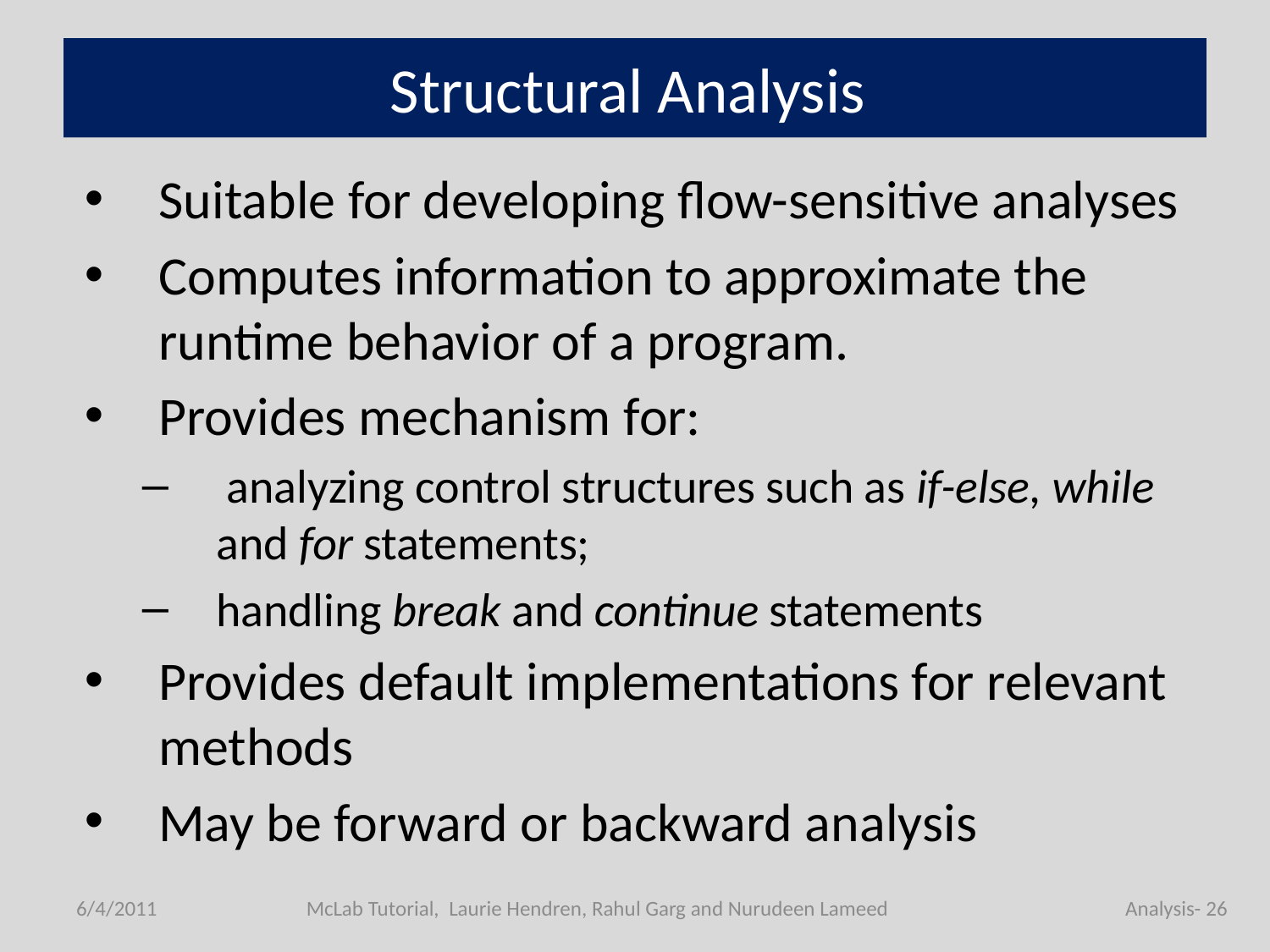

# Structural Analysis
Suitable for developing flow-sensitive analyses
Computes information to approximate the runtime behavior of a program.
Provides mechanism for:
 analyzing control structures such as if-else, while and for statements;
handling break and continue statements
Provides default implementations for relevant methods
May be forward or backward analysis
6/4/2011
McLab Tutorial,  Laurie Hendren, Rahul Garg and Nurudeen Lameed
Analysis- 26